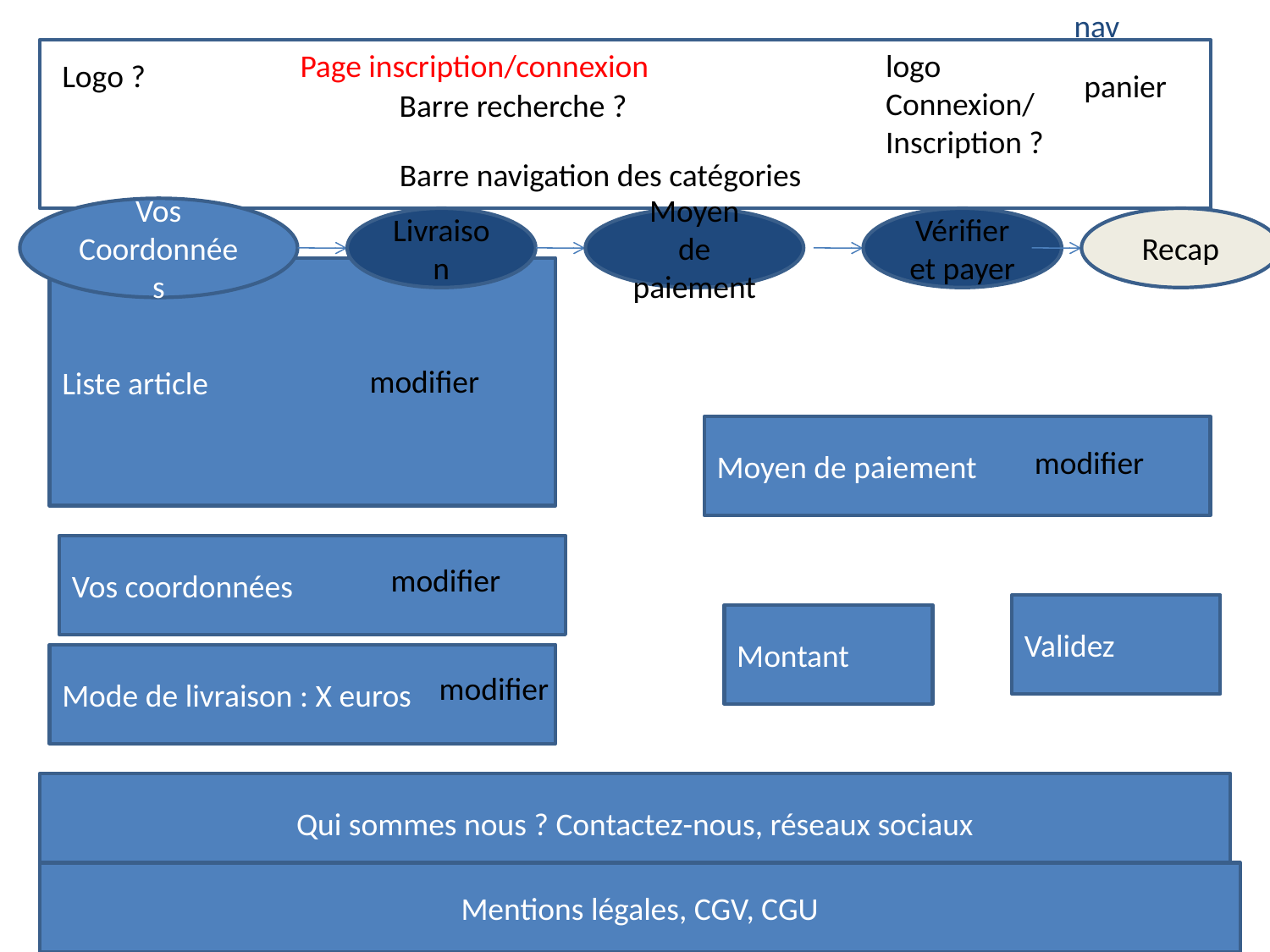

nav

Page inscription/connexion
logo
Connexion/
Inscription ?
Logo ?
panier
Barre recherche ?
Barre navigation des catégories
Vos Coordonnées
Livraison
Moyen de paiement
Vérifier et payer
Recap
Liste article
modifier
Moyen de paiement
modifier
Vos coordonnées
modifier
Validez
Montant
Mode de livraison : X euros
modifier
Qui sommes nous ? Contactez-nous, réseaux sociaux
Mentions légales, CGV, CGU